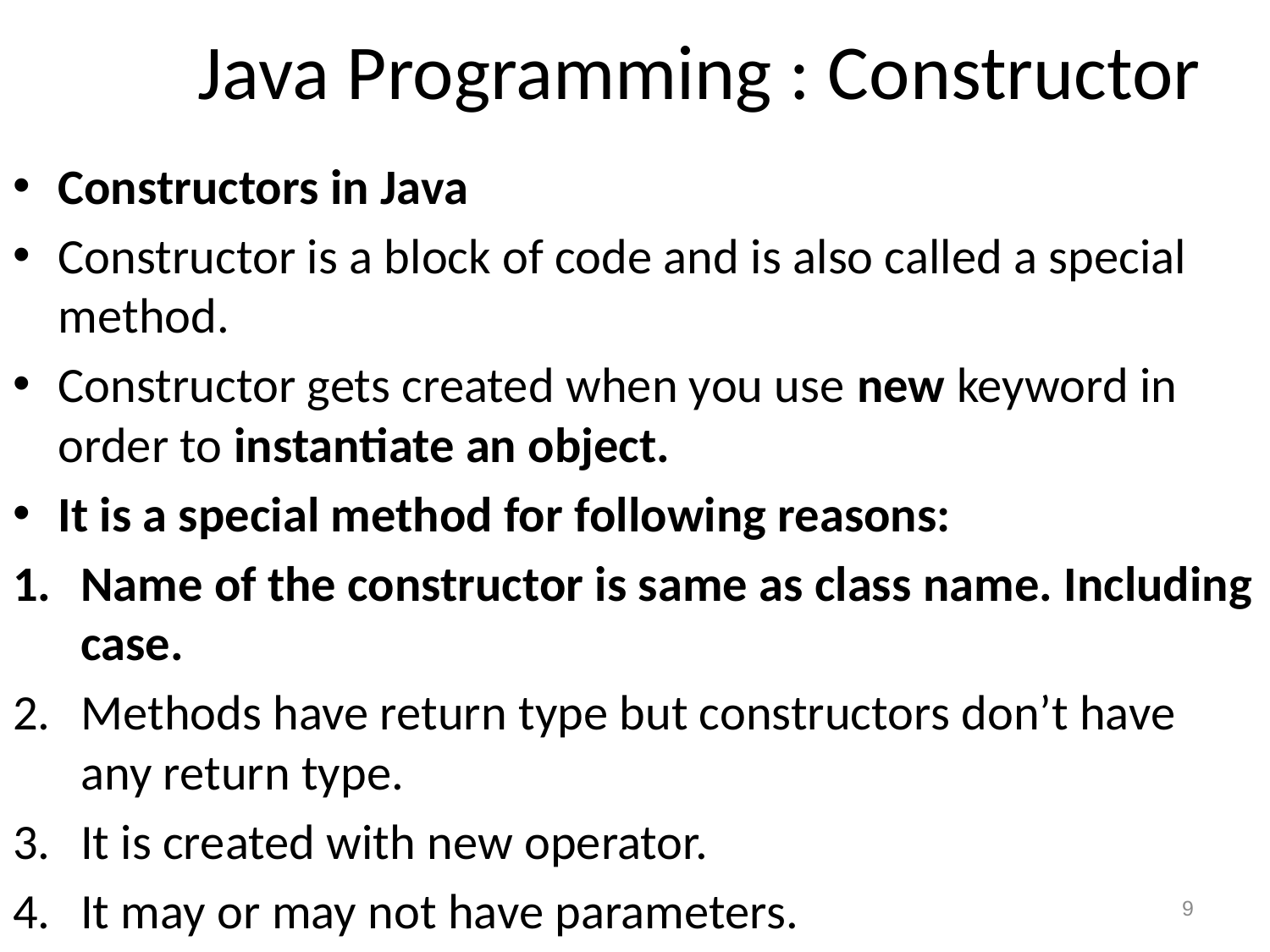

# Java Programming : Constructor
Constructors in Java
Constructor is a block of code and is also called a special method.
Constructor gets created when you use new keyword in order to instantiate an object.
It is a special method for following reasons:
Name of the constructor is same as class name. Including case.
Methods have return type but constructors don’t have any return type.
It is created with new operator.
It may or may not have parameters.
9